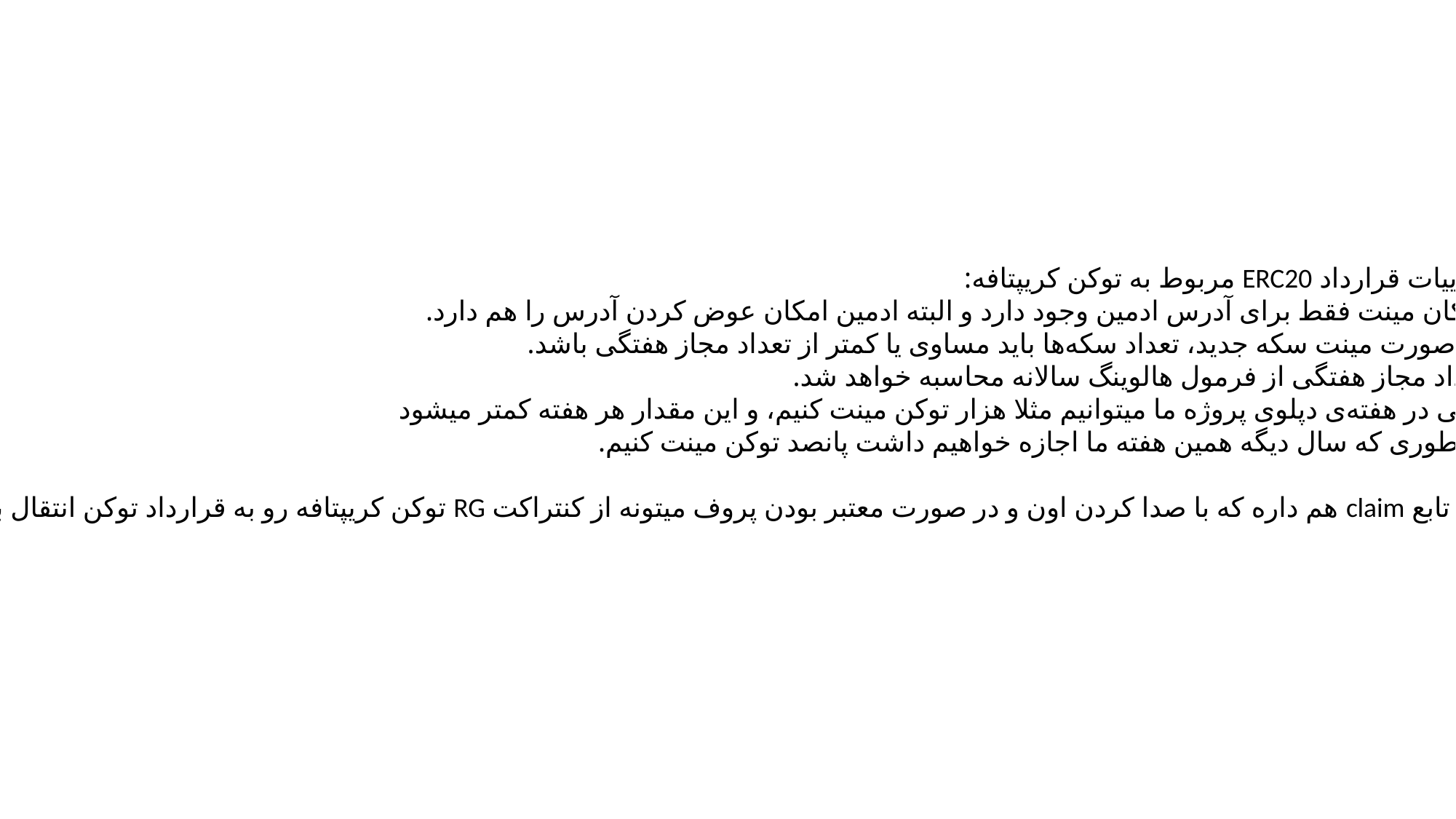

جزییات قرارداد ERC20 مربوط به توکن کریپتافه:
امکان مینت فقط برای آدرس ادمین وجود دارد و البته ادمین امکان عوض کردن آدرس را هم دارد.
در صورت مینت سکه جدید، تعداد سکه‌ها باید مساوی یا کمتر از تعداد مجاز هفتگی باشد.
تعداد مجاز هفتگی از فرمول هالوینگ سالانه محاسبه خواهد شد.
یعنی در هفته‌ی دپلوی پروژه ما میتوانیم مثلا هزار توکن مینت کنیم، و این مقدار هر هفته کمتر میشود
به طوری که سال دیگه همین هفته ما اجازه خواهیم داشت پانصد توکن مینت کنیم.

یک تابع claim هم داره که با صدا کردن اون و در صورت معتبر بودن پروف میتونه از کنتراکت RG توکن کریپتافه رو به قرارداد توکن انتقال بده.